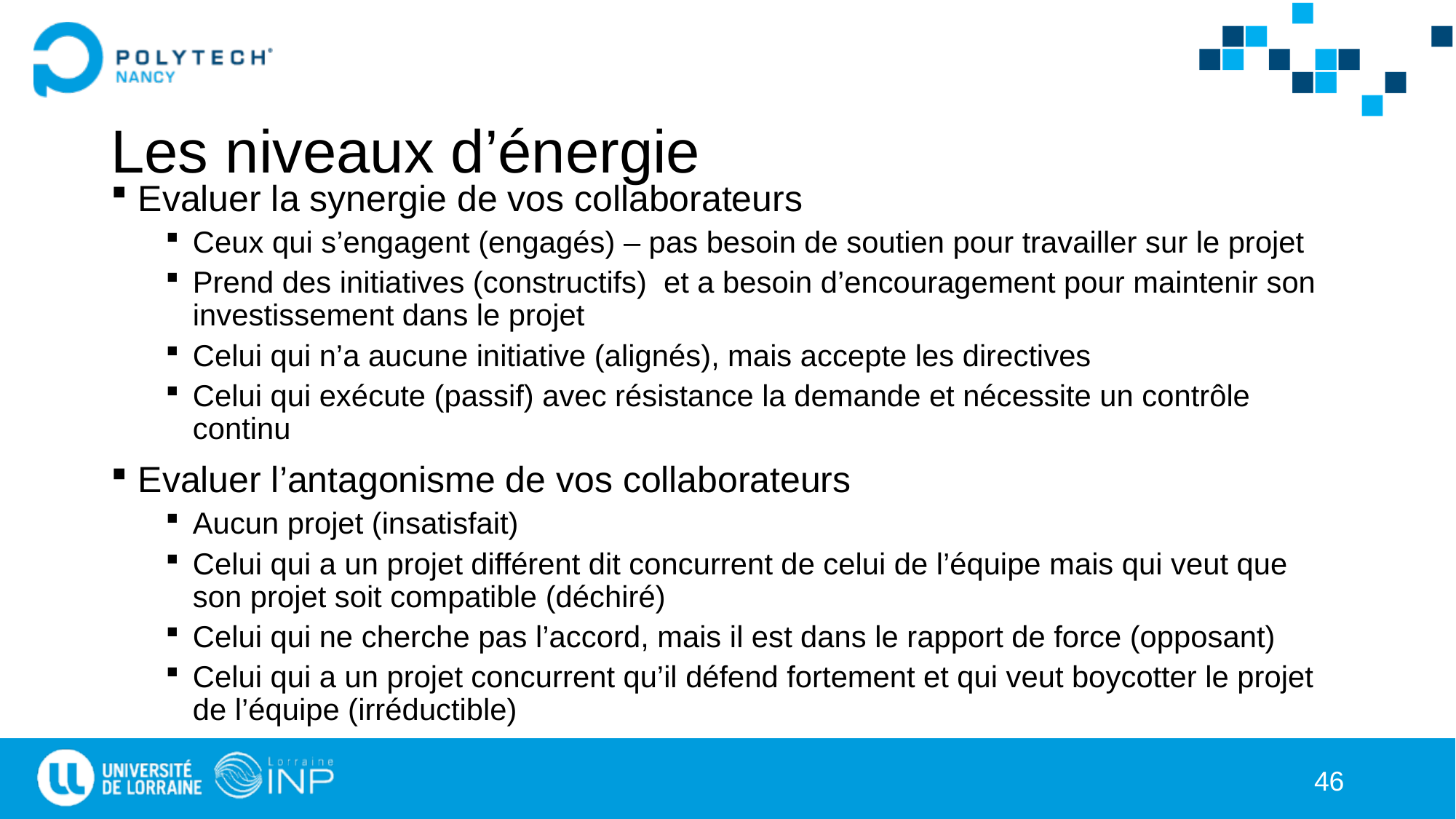

# Les niveaux d’énergie
Evaluer la synergie de vos collaborateurs
Ceux qui s’engagent (engagés) – pas besoin de soutien pour travailler sur le projet
Prend des initiatives (constructifs)  et a besoin d’encouragement pour maintenir son investissement dans le projet
Celui qui n’a aucune initiative (alignés), mais accepte les directives
Celui qui exécute (passif) avec résistance la demande et nécessite un contrôle continu
Evaluer l’antagonisme de vos collaborateurs
Aucun projet (insatisfait)
Celui qui a un projet différent dit concurrent de celui de l’équipe mais qui veut que son projet soit compatible (déchiré)
Celui qui ne cherche pas l’accord, mais il est dans le rapport de force (opposant)
Celui qui a un projet concurrent qu’il défend fortement et qui veut boycotter le projet de l’équipe (irréductible)